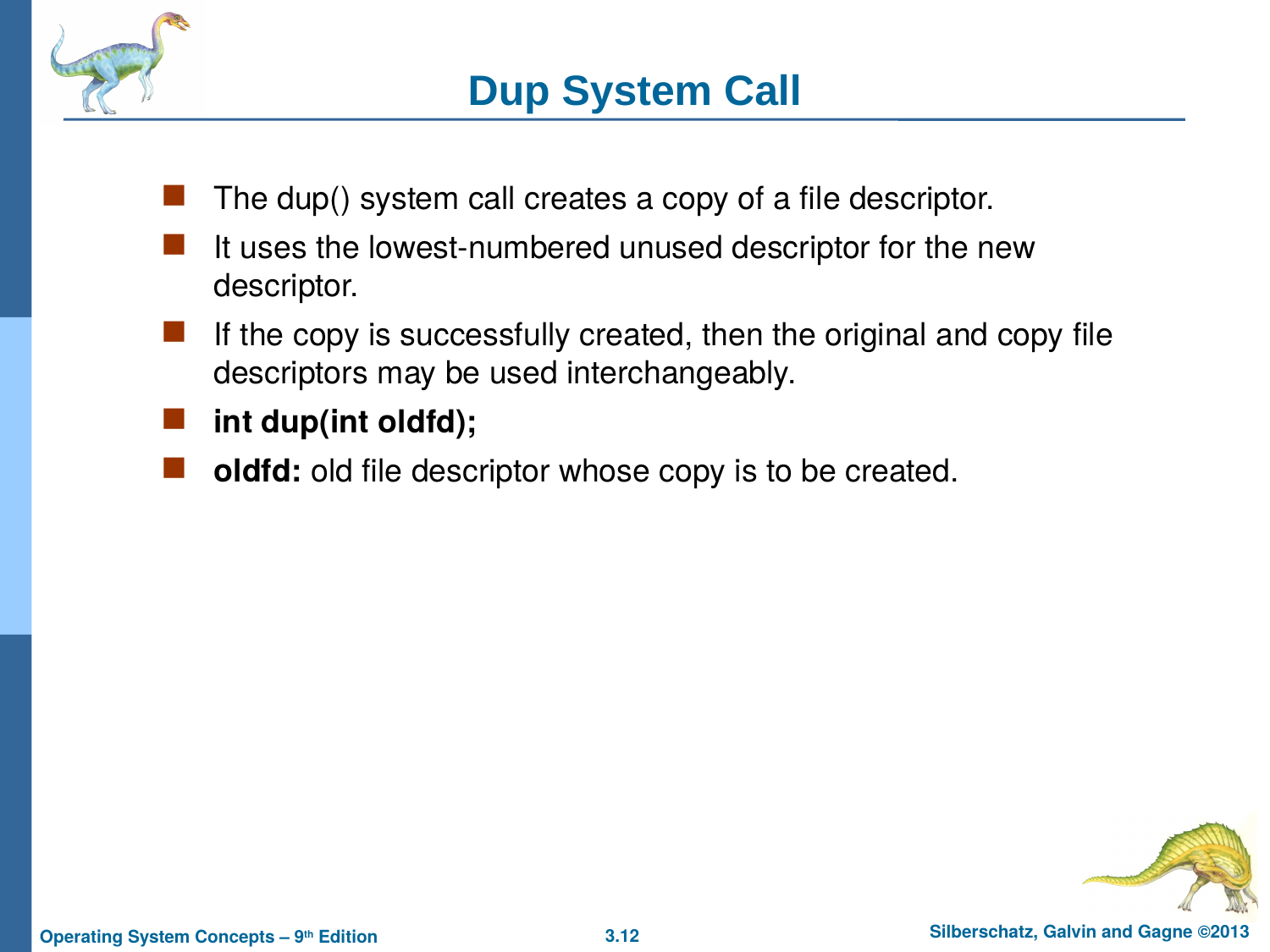

# Dup System Call
The dup() system call creates a copy of a file descriptor.
It uses the lowest-numbered unused descriptor for the new descriptor.
If the copy is successfully created, then the original and copy file descriptors may be used interchangeably.
int dup(int oldfd);
oldfd: old file descriptor whose copy is to be created.